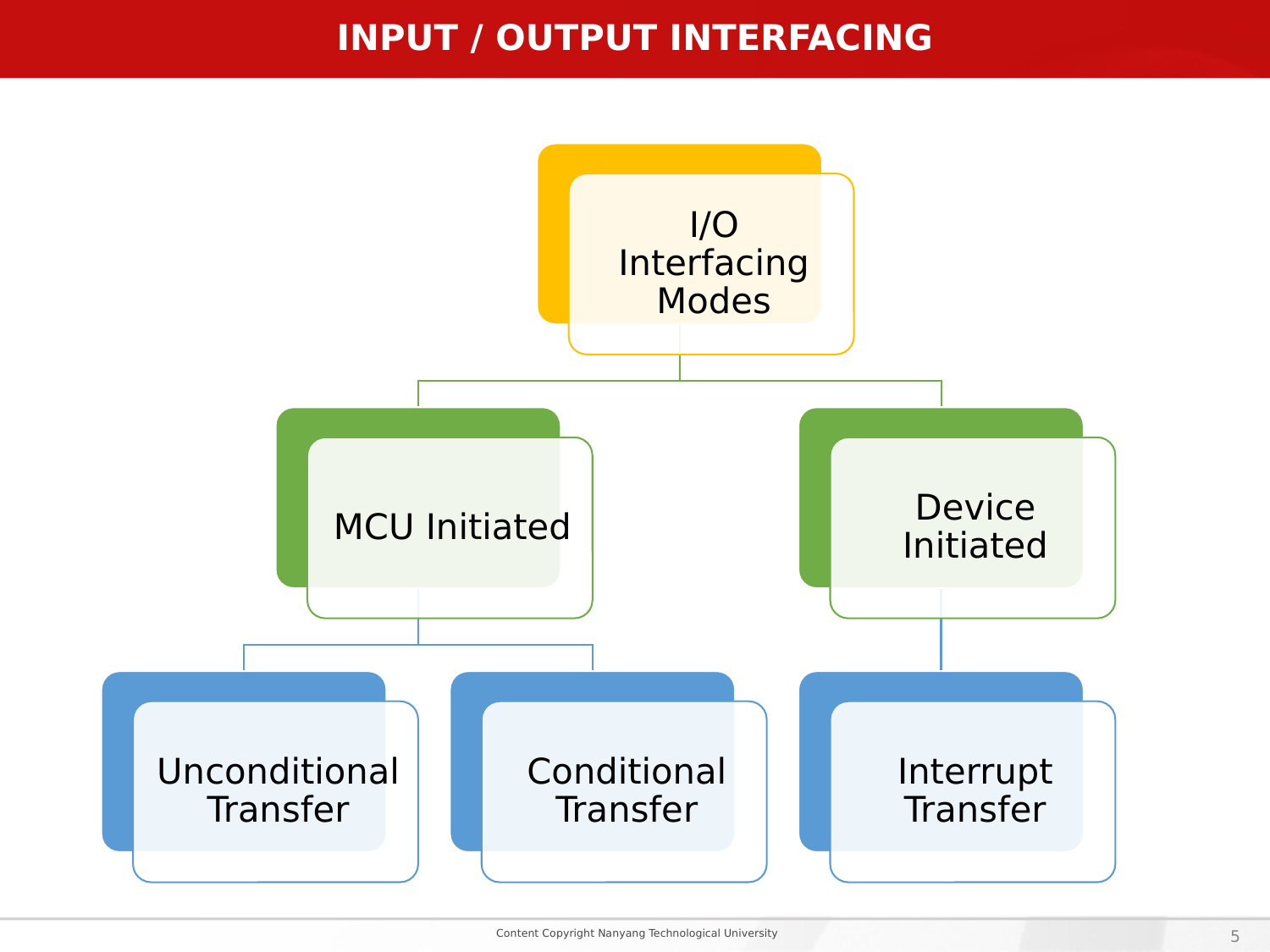

# Input / Output Interfacing
I/O Interfacing Modes
MCU Initiated
Unconditional Transfer
Conditional Transfer
Device Initiated
Interrupt Transfer